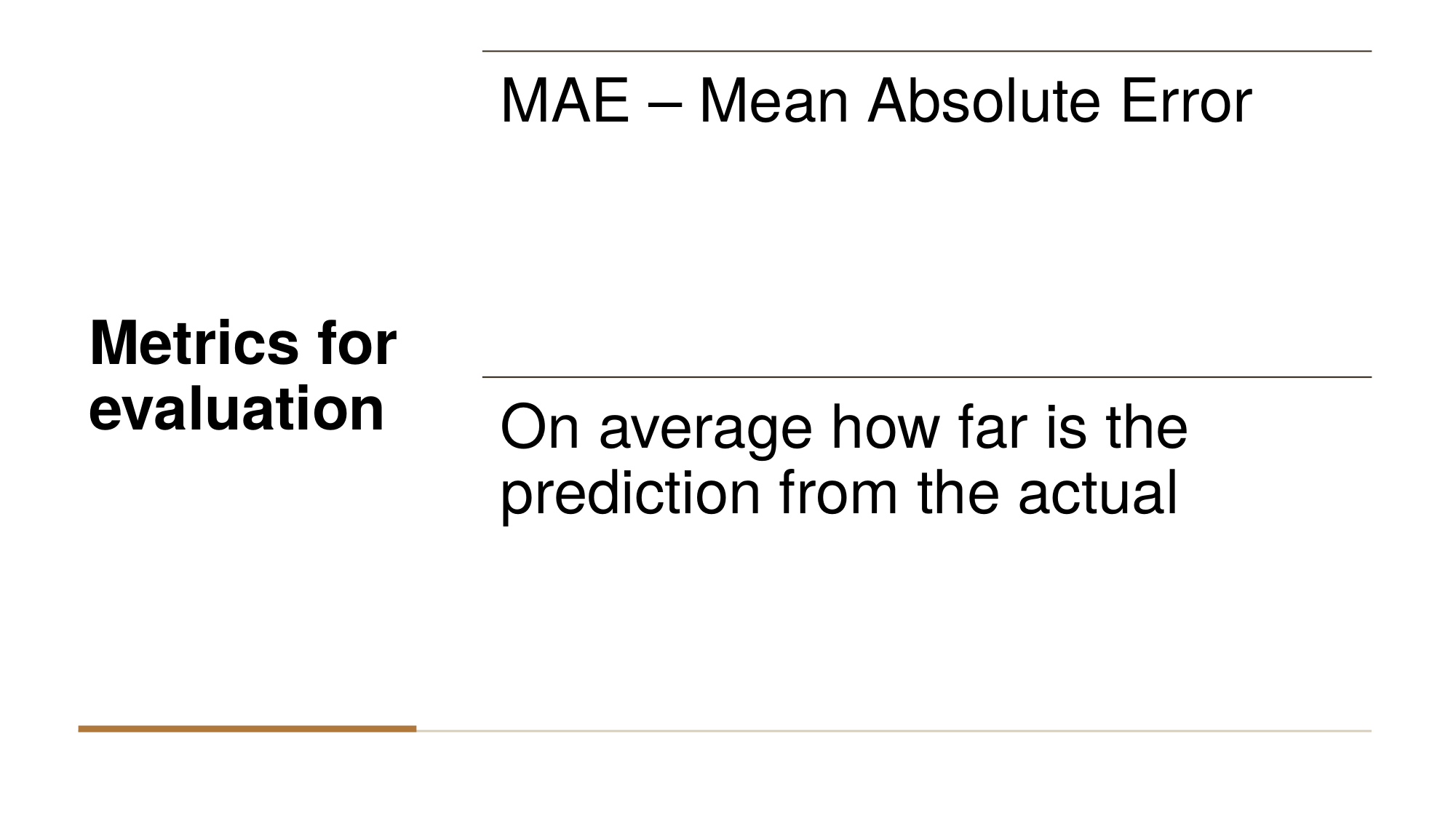

# Metrics for evaluation
MAE – Mean Absolute Error
On average how far is the prediction from the actual